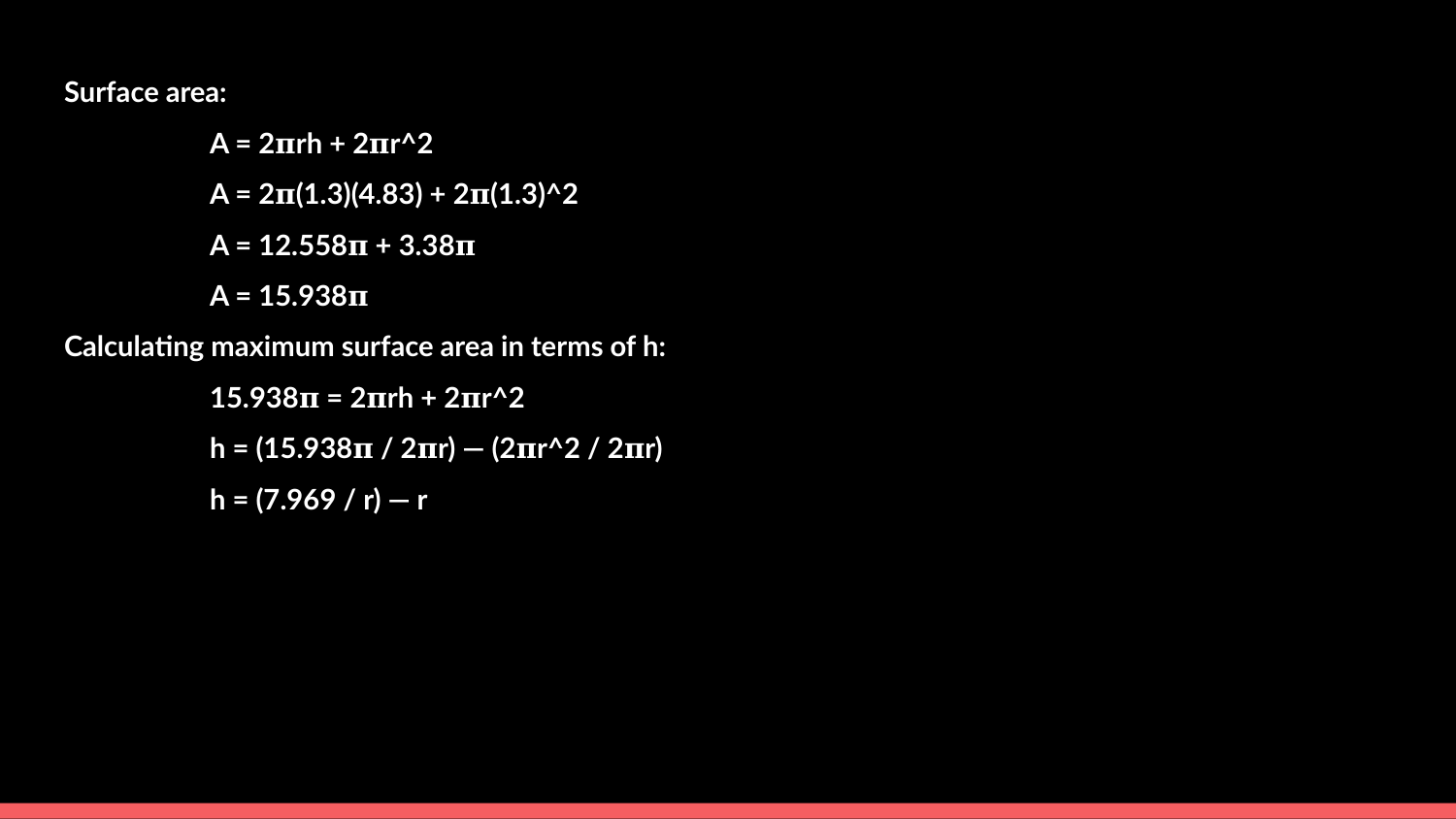

Surface area:
	A = 2𝛑rh + 2𝛑r^2
	A = 2𝛑(1.3)(4.83) + 2𝛑(1.3)^2
	A = 12.558𝛑 + 3.38𝛑
	A = 15.938𝛑
Calculating maximum surface area in terms of h:
	15.938𝛑 = 2𝛑rh + 2𝛑r^2
	h = (15.938𝛑 / 2𝛑r) — (2𝛑r^2 / 2𝛑r)
	h = (7.969 / r) — r